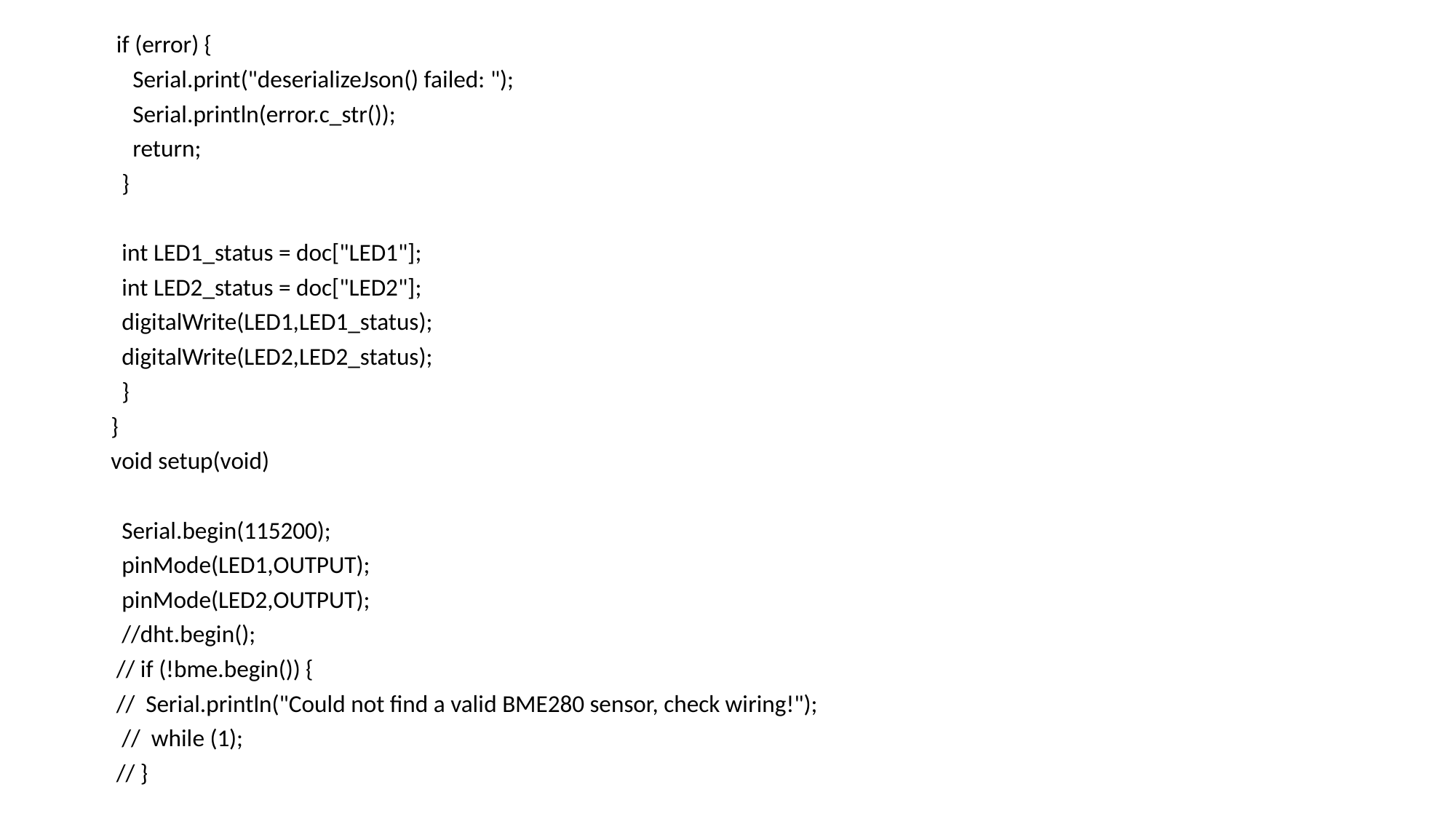

if (error) {
    Serial.print("deserializeJson() failed: ");
    Serial.println(error.c_str());
    return;
  }

  int LED1_status = doc["LED1"];
  int LED2_status = doc["LED2"];
  digitalWrite(LED1,LED1_status);
  digitalWrite(LED2,LED2_status);
  }
}
void setup(void)

  Serial.begin(115200);
  pinMode(LED1,OUTPUT);
  pinMode(LED2,OUTPUT);
  //dht.begin();
 // if (!bme.begin()) {
 //  Serial.println("Could not find a valid BME280 sensor, check wiring!");
  //  while (1);
 // }